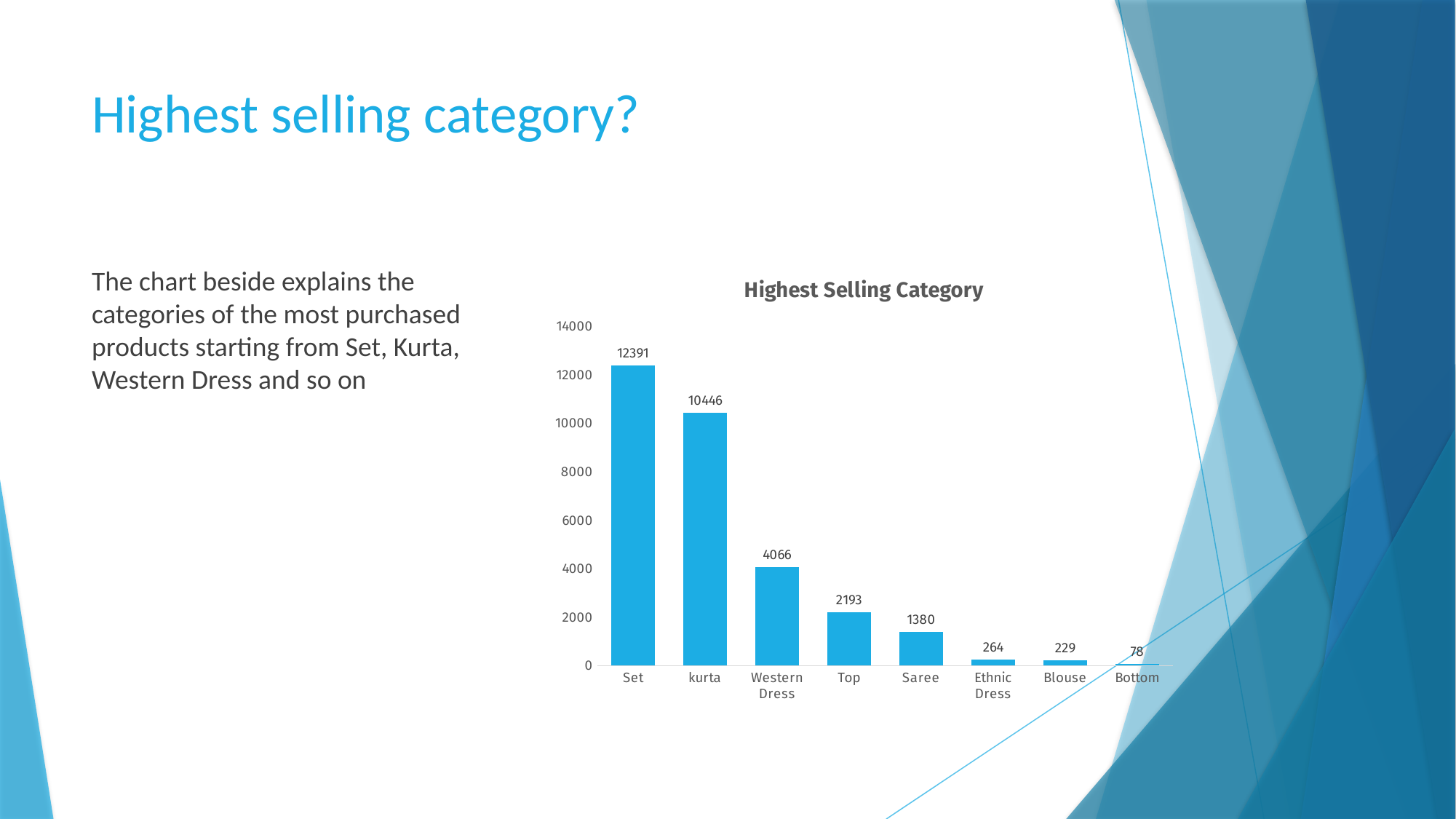

# Highest selling category?

### Chart: Highest Selling Category

| Category | Total |
|---|---|
| Set | 12391.0 |
| kurta | 10446.0 |
| Western Dress | 4066.0 |
| Top | 2193.0 |
| Saree | 1380.0 |
| Ethnic Dress | 264.0 |
| Blouse | 229.0 |
| Bottom | 78.0 |
The chart beside explains the categories of the most purchased products starting from Set, Kurta, Western Dress and so on